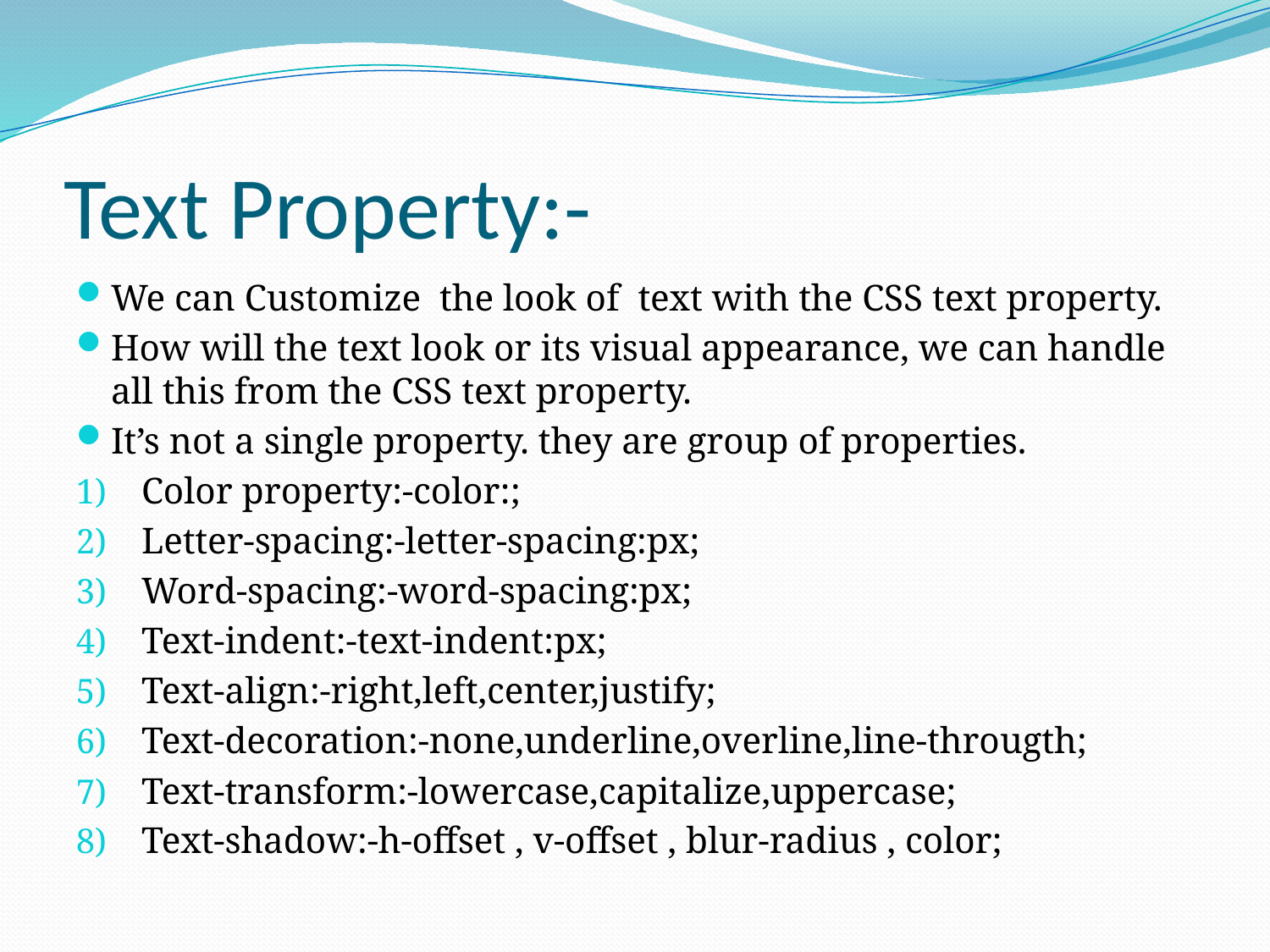

# Text Property:-
We can Customize  the look of  text with the CSS text property.
How will the text look or its visual appearance, we can handle all this from the CSS text property.
It’s not a single property. they are group of properties.
Color property:-color:;
Letter-spacing:-letter-spacing:px;
Word-spacing:-word-spacing:px;
Text-indent:-text-indent:px;
Text-align:-right,left,center,justify;
Text-decoration:-none,underline,overline,line-througth;
Text-transform:-lowercase,capitalize,uppercase;
Text-shadow:-h-offset , v-offset , blur-radius , color;